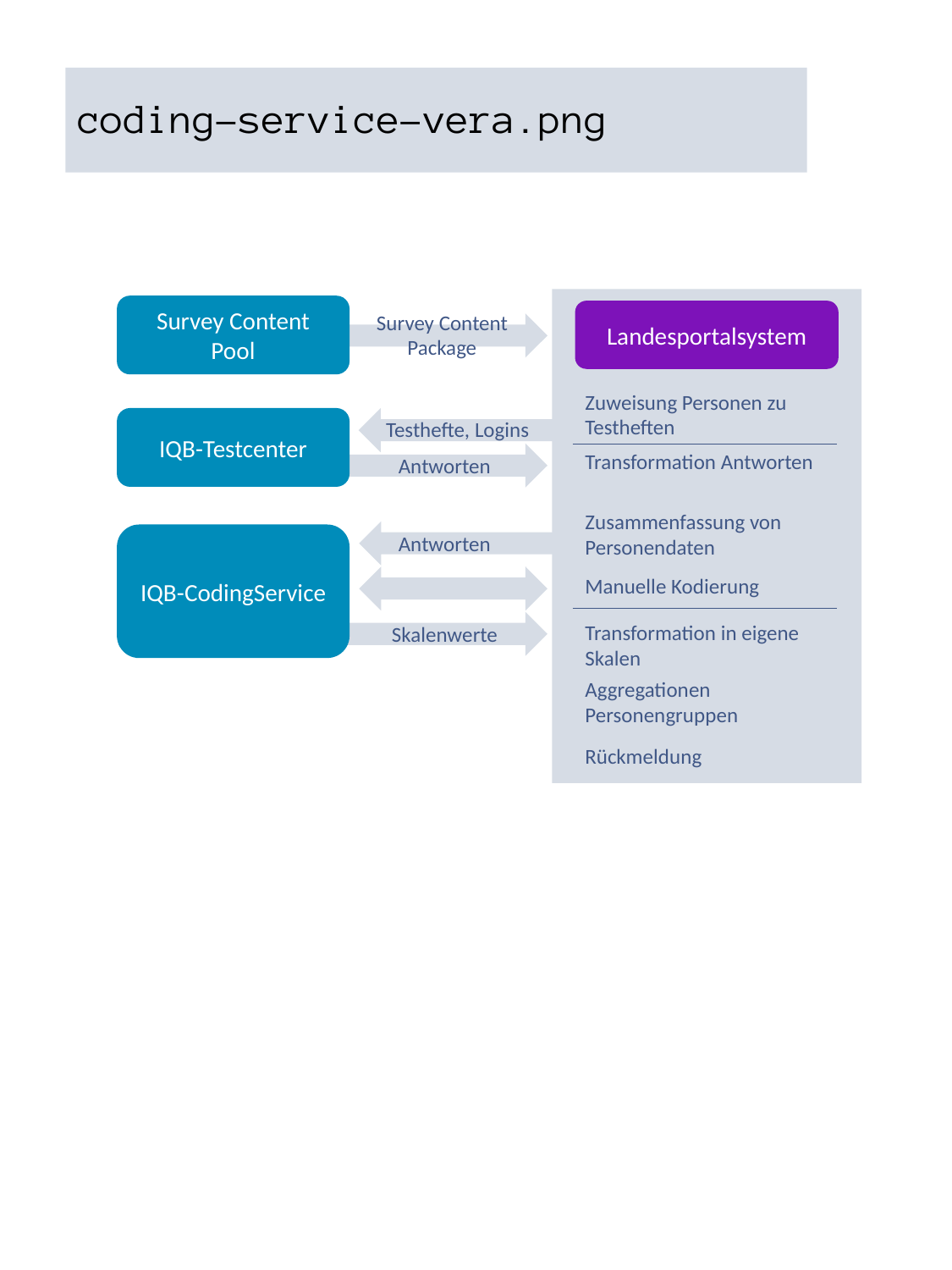

# coding-service-vera.png

Survey Content Pool
Landesportalsystem
Survey Content Package

Zuweisung Personen zu Testheften
IQB-Testcenter

Testhefte, Logins
Transformation Antworten

Antworten
Zusammenfassung von Personendaten

Antworten
IQB-CodingService

Manuelle Kodierung

Transformation in eigene Skalen
Skalenwerte
Aggregationen Personengruppen
Rückmeldung